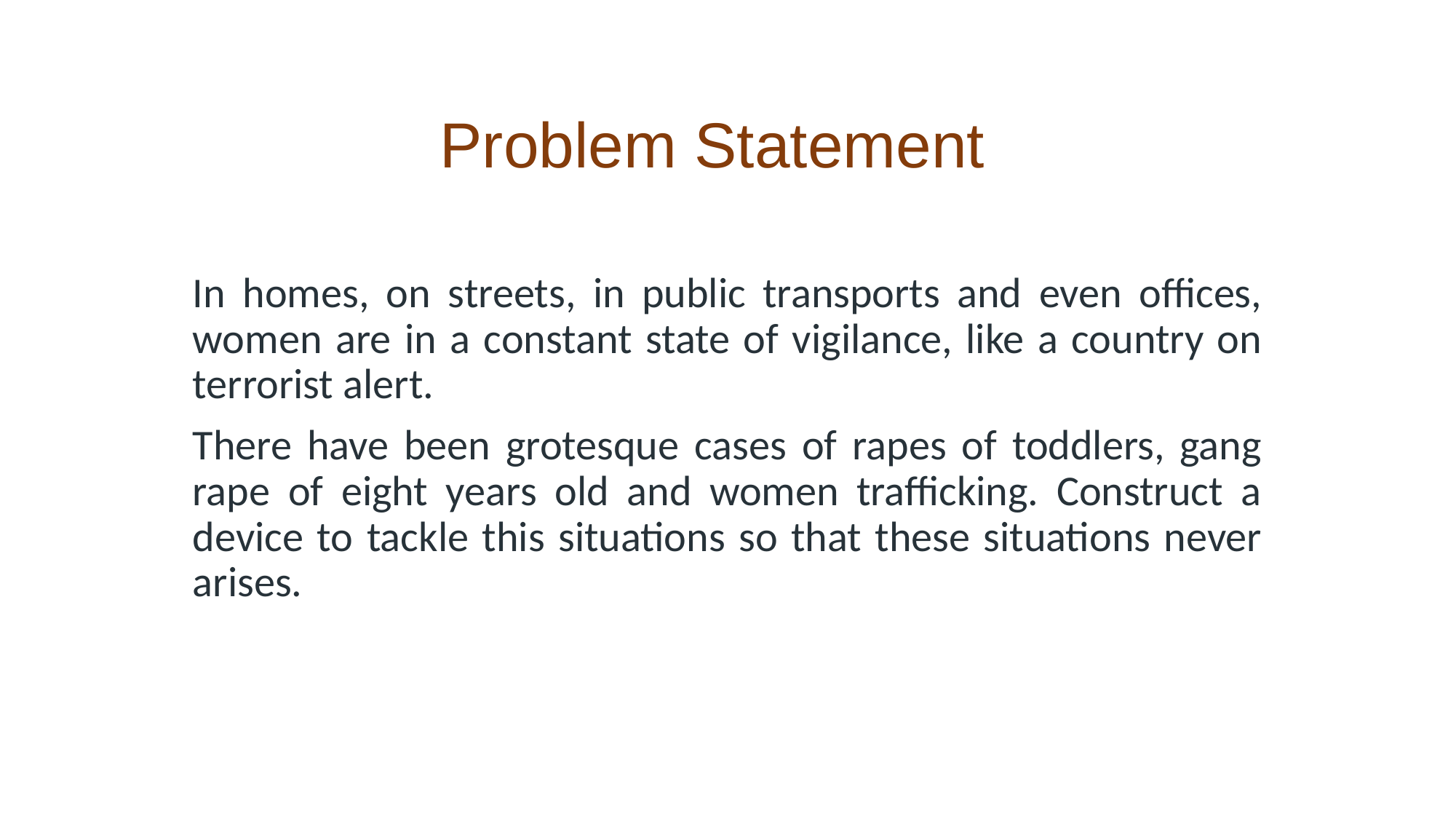

# Problem Statement
In homes, on streets, in public transports and even offices, women are in a constant state of vigilance, like a country on terrorist alert.
There have been grotesque cases of rapes of toddlers, gang rape of eight years old and women trafficking. Construct a device to tackle this situations so that these situations never arises.